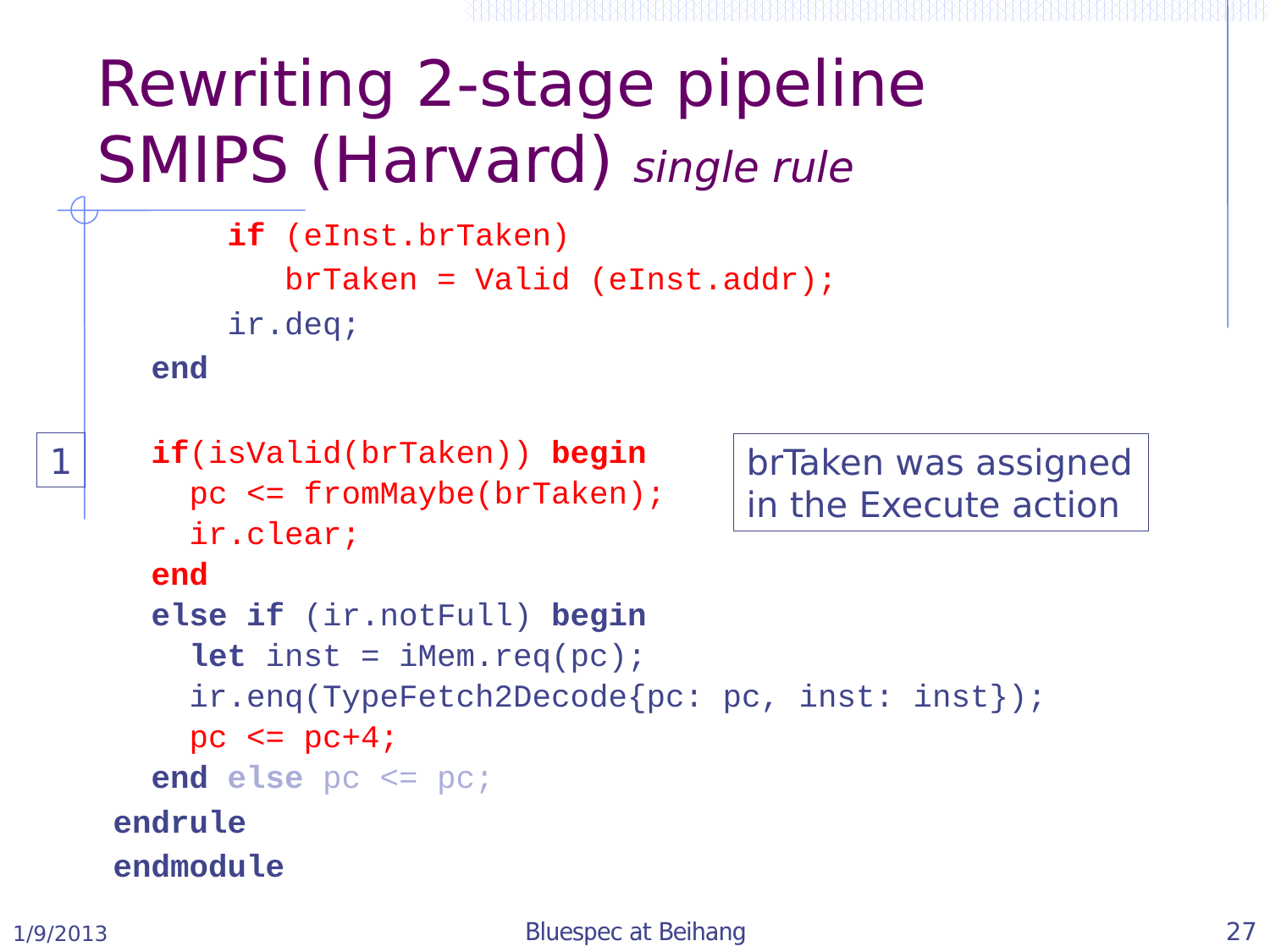

Rewriting 2-stage pipeline
SMIPS (Harvard) single rule
      if (eInst.brTaken)
         brTaken = Valid (eInst.addr);
      ir.deq;
  end

  if(isValid(brTaken)) begin
    pc <= fromMaybe(brTaken);
    ir.clear;
  end
  else if (ir.notFull) begin
    let inst = iMem.req(pc);
    ir.enq(TypeFetch2Decode{pc: pc, inst: inst});
    pc <= pc+4;
  end else pc <= pc;
endrule
endmodule

1
brTaken was assigned in the Execute action
1/9/2013
Bluespec at Beihang
27